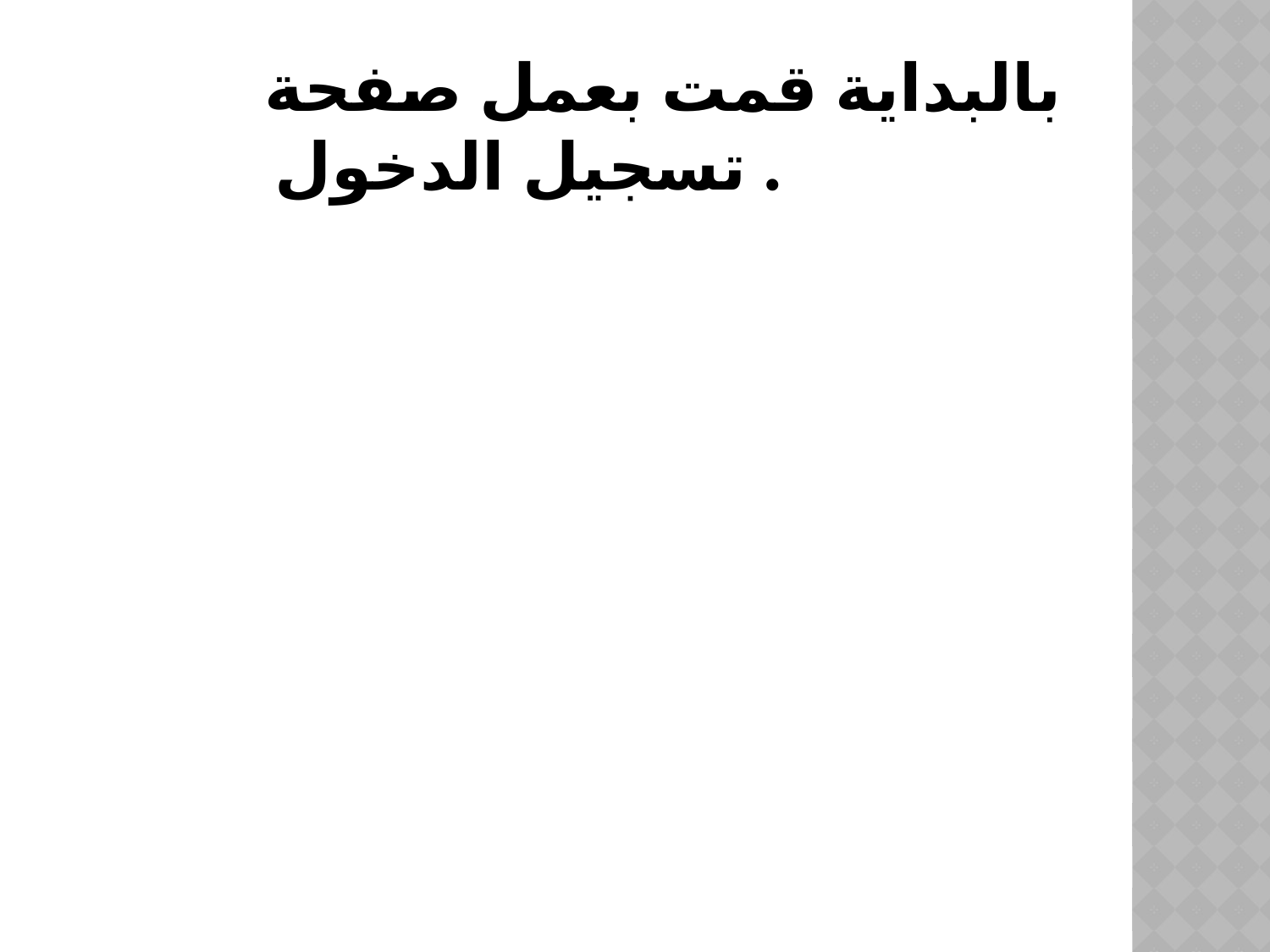

# بالبداية قمت بعمل صفحة تسجيل الدخول .